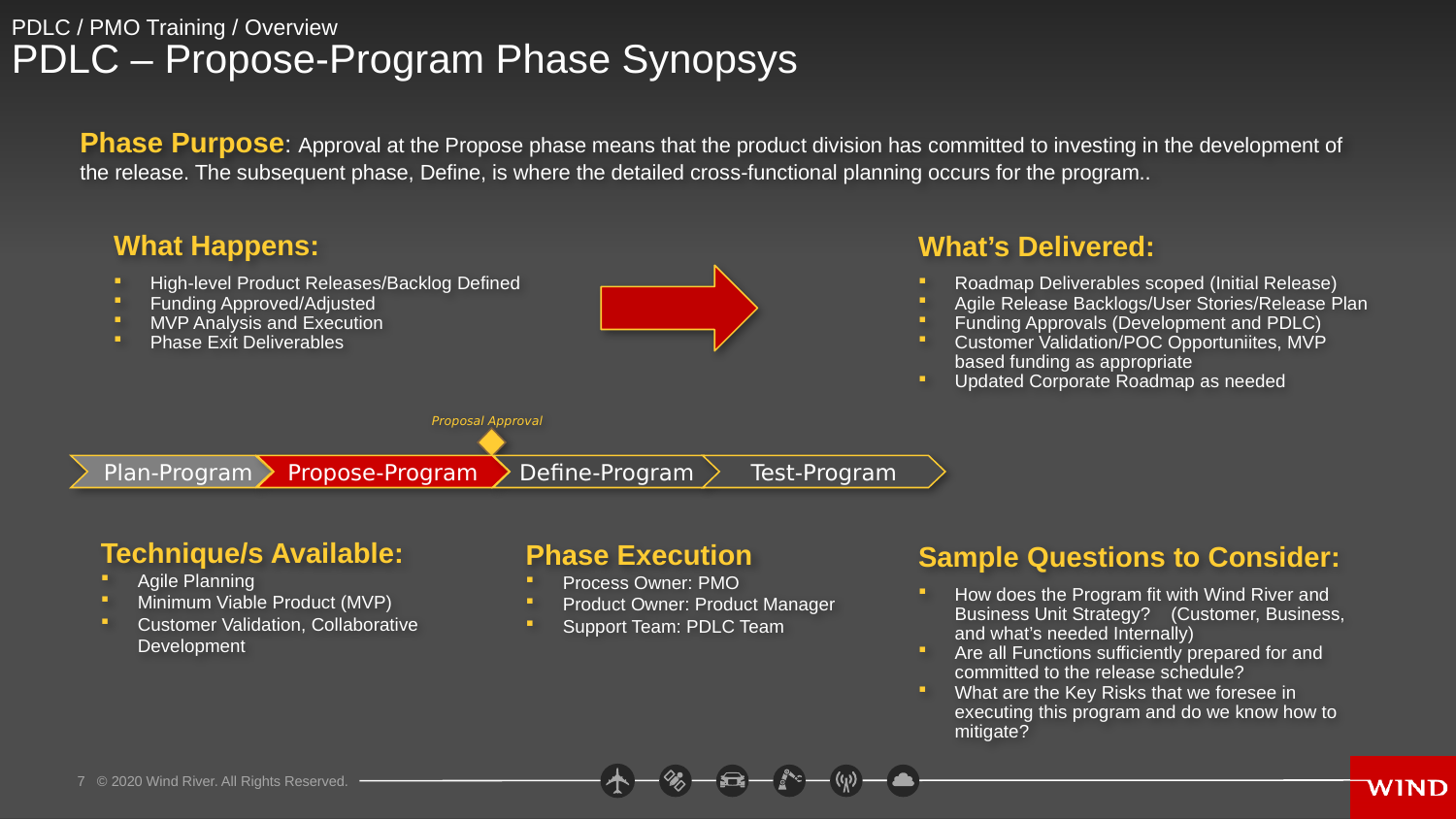

# PDLC / PMO Training / Overview PDLC – Propose-Program Phase Synopsys
Phase Purpose: Approval at the Propose phase means that the product division has committed to investing in the development of the release. The subsequent phase, Define, is where the detailed cross-functional planning occurs for the program..
What Happens:
High-level Product Releases/Backlog Defined
Funding Approved/Adjusted
MVP Analysis and Execution
Phase Exit Deliverables
What’s Delivered:
Roadmap Deliverables scoped (Initial Release)
Agile Release Backlogs/User Stories/Release Plan
Funding Approvals (Development and PDLC)
Customer Validation/POC Opportuniites, MVP based funding as appropriate
Updated Corporate Roadmap as needed

Proposal Approval

Define-Program
Test-Program
  Plan-Program
Propose-Program
Technique/s Available:
Agile Planning
Minimum Viable Product (MVP)
Customer Validation, Collaborative Development
Phase Execution
Process Owner: PMO
Product Owner: Product Manager
Support Team: PDLC Team
Sample Questions to Consider:
How does the Program fit with Wind River and Business Unit Strategy?    (Customer, Business, and what’s needed Internally)
Are all Functions sufficiently prepared for and committed to the release schedule?
What are the Key Risks that we foresee in executing this program and do we know how to mitigate?